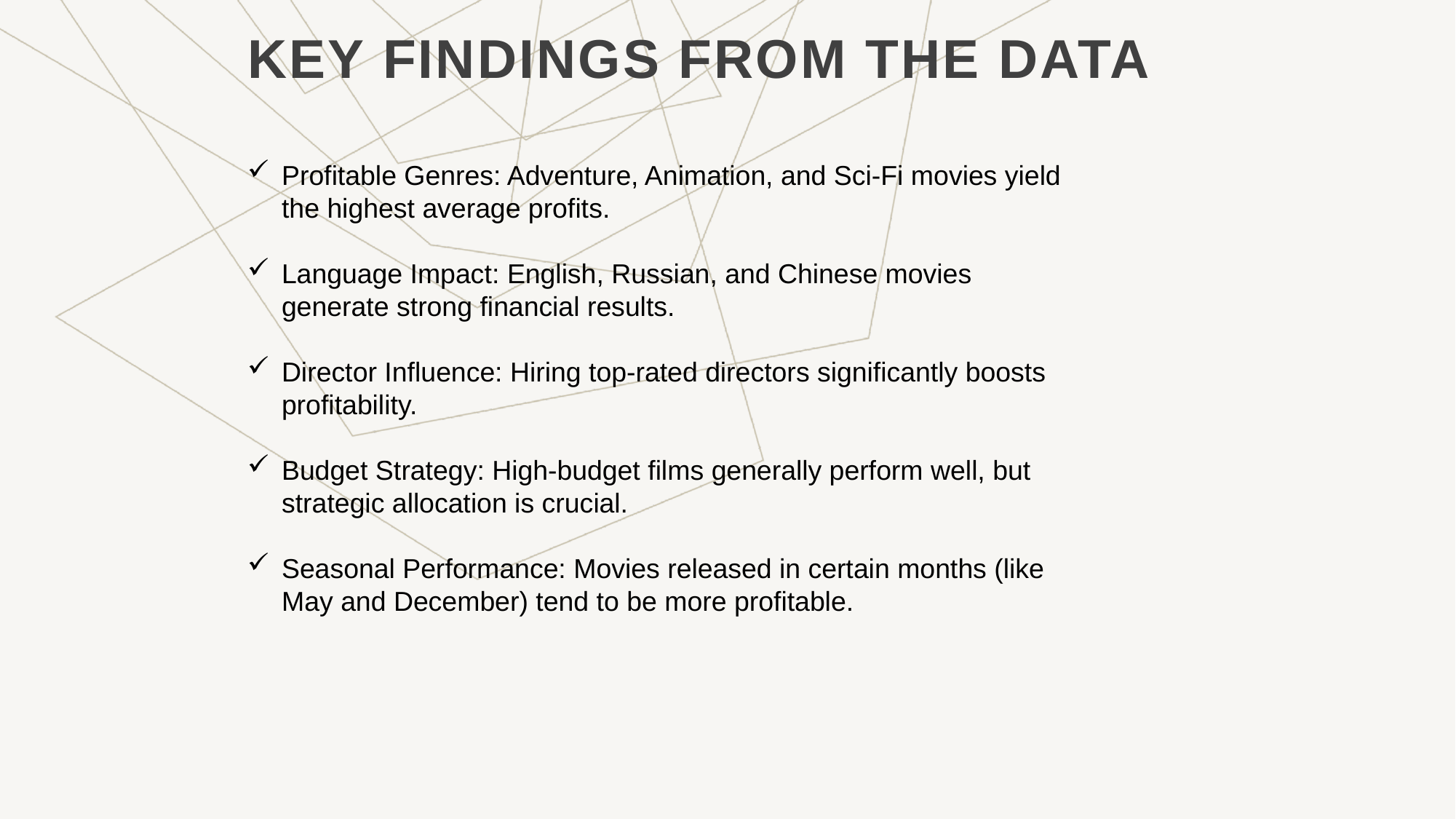

# KEY FINDINGS FROM THE DATA
Profitable Genres: Adventure, Animation, and Sci-Fi movies yield the highest average profits.

Language Impact: English, Russian, and Chinese movies generate strong financial results.

Director Influence: Hiring top-rated directors significantly boosts profitability.

Budget Strategy: High-budget films generally perform well, but strategic allocation is crucial.

Seasonal Performance: Movies released in certain months (like May and December) tend to be more profitable.